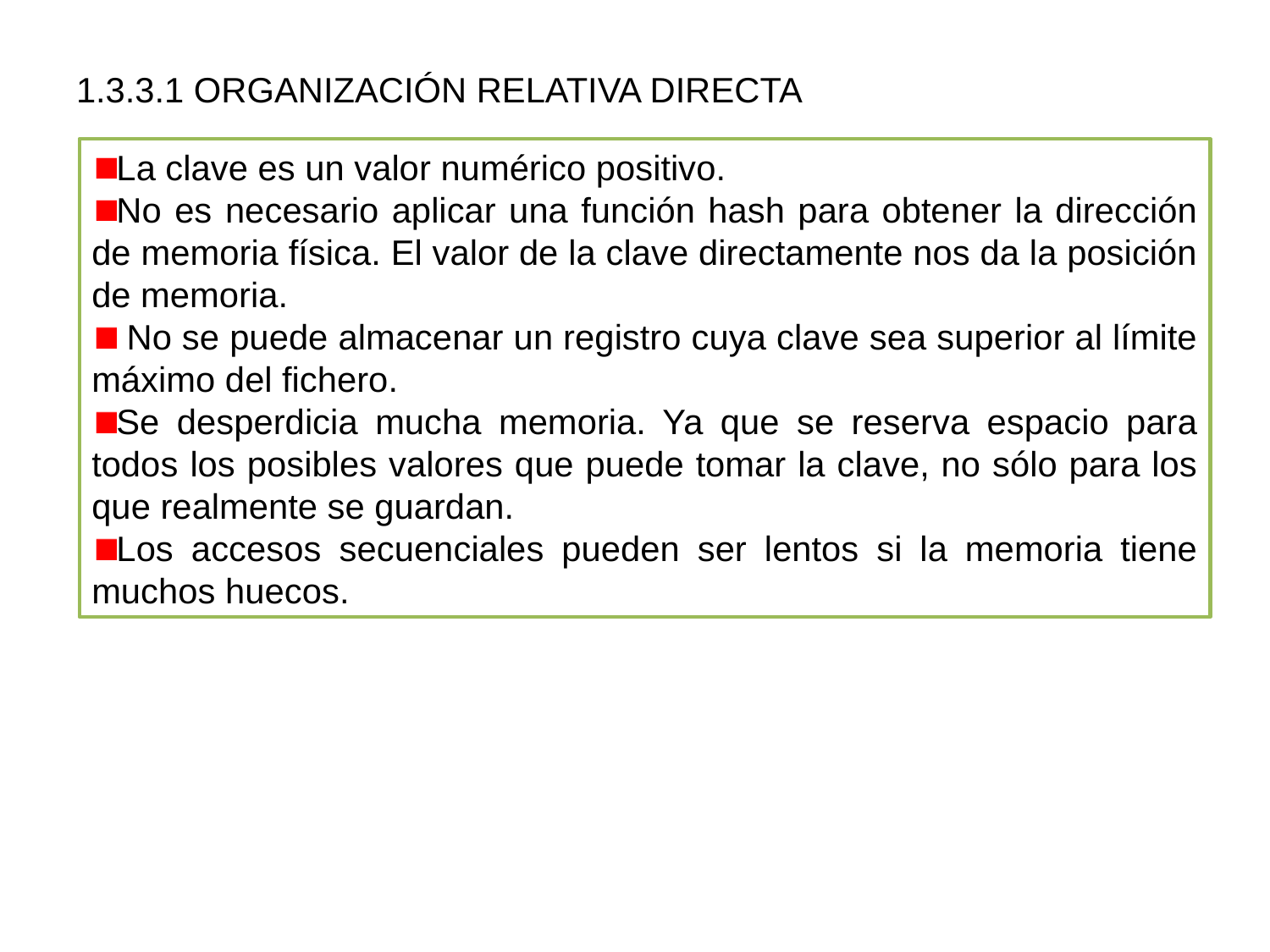

# 1.3.3.1 ORGANIZACIÓN RELATIVA DIRECTA
La clave es un valor numérico positivo.
No es necesario aplicar una función hash para obtener la dirección de memoria física. El valor de la clave directamente nos da la posición de memoria.
 No se puede almacenar un registro cuya clave sea superior al límite máximo del fichero.
Se desperdicia mucha memoria. Ya que se reserva espacio para todos los posibles valores que puede tomar la clave, no sólo para los que realmente se guardan.
Los accesos secuenciales pueden ser lentos si la memoria tiene muchos huecos.